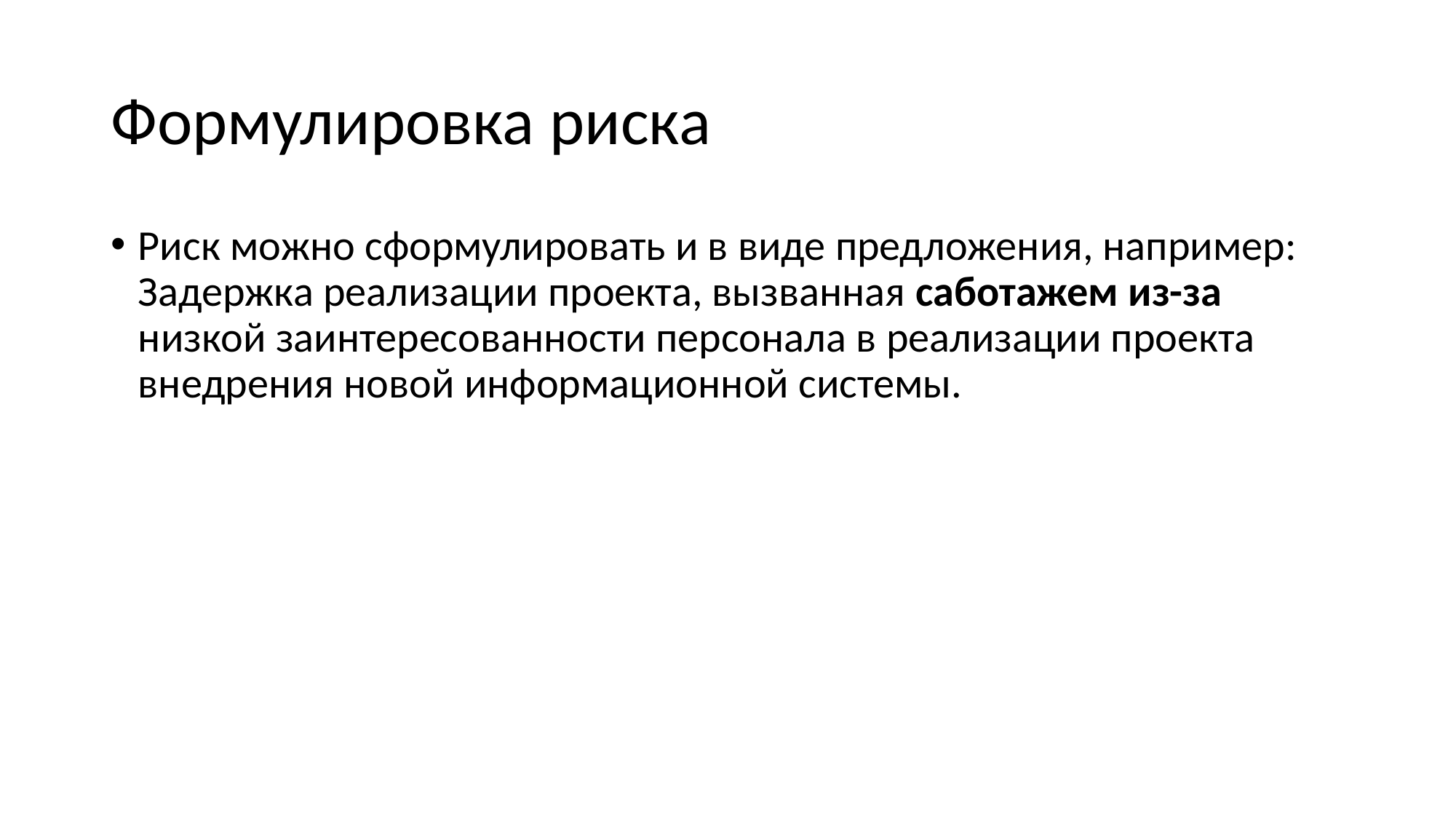

# Формулировка риска
Риск можно сформулировать и в виде предложения, например:
Задержка реализации проекта, вызванная саботажем из-за низкой заинтересованности персонала в реализации проекта внедрения новой информационной системы.